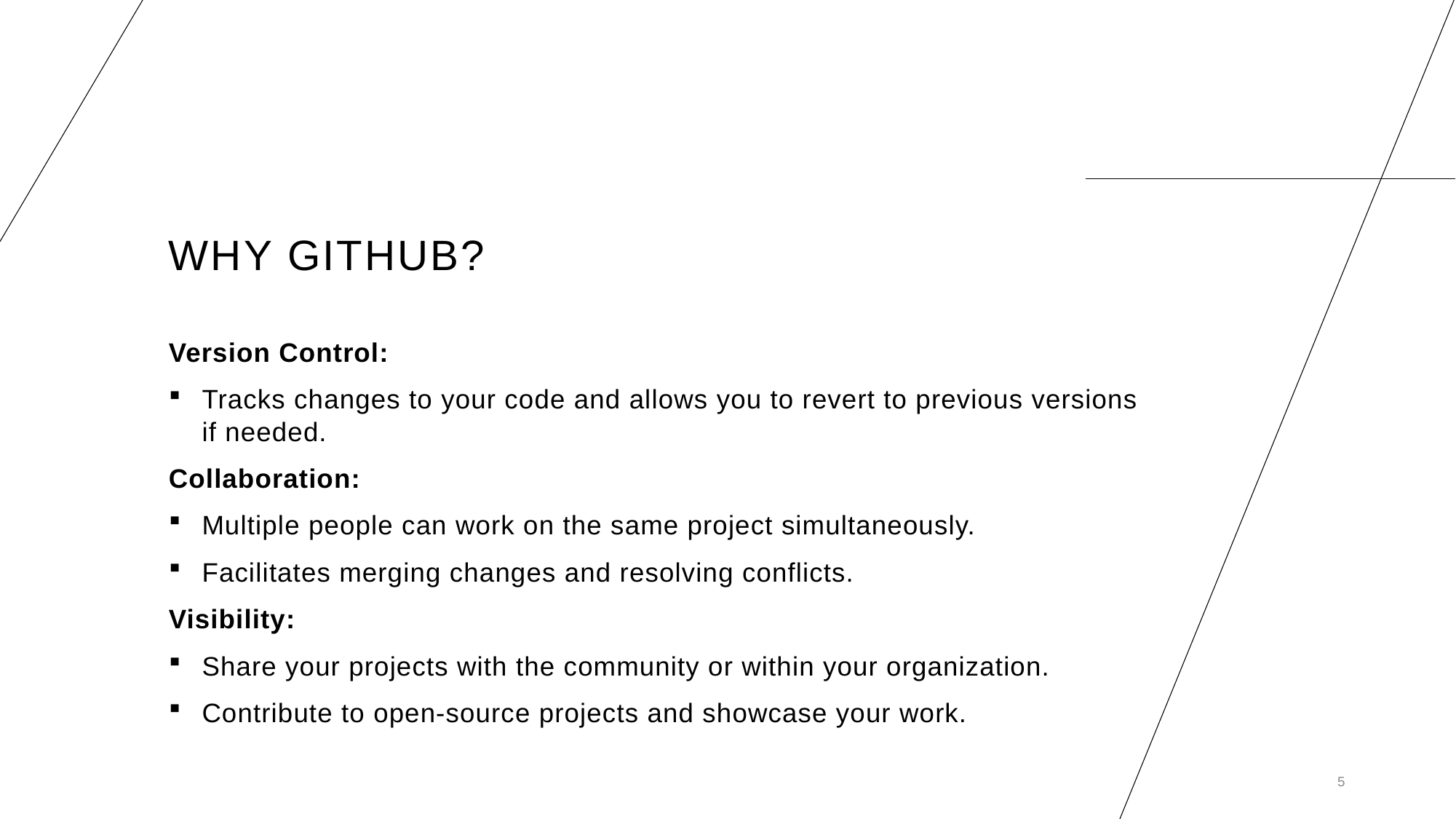

# Why GitHub?
Version Control:
Tracks changes to your code and allows you to revert to previous versions if needed.
Collaboration:
Multiple people can work on the same project simultaneously.
Facilitates merging changes and resolving conflicts.
Visibility:
Share your projects with the community or within your organization.
Contribute to open-source projects and showcase your work.
5